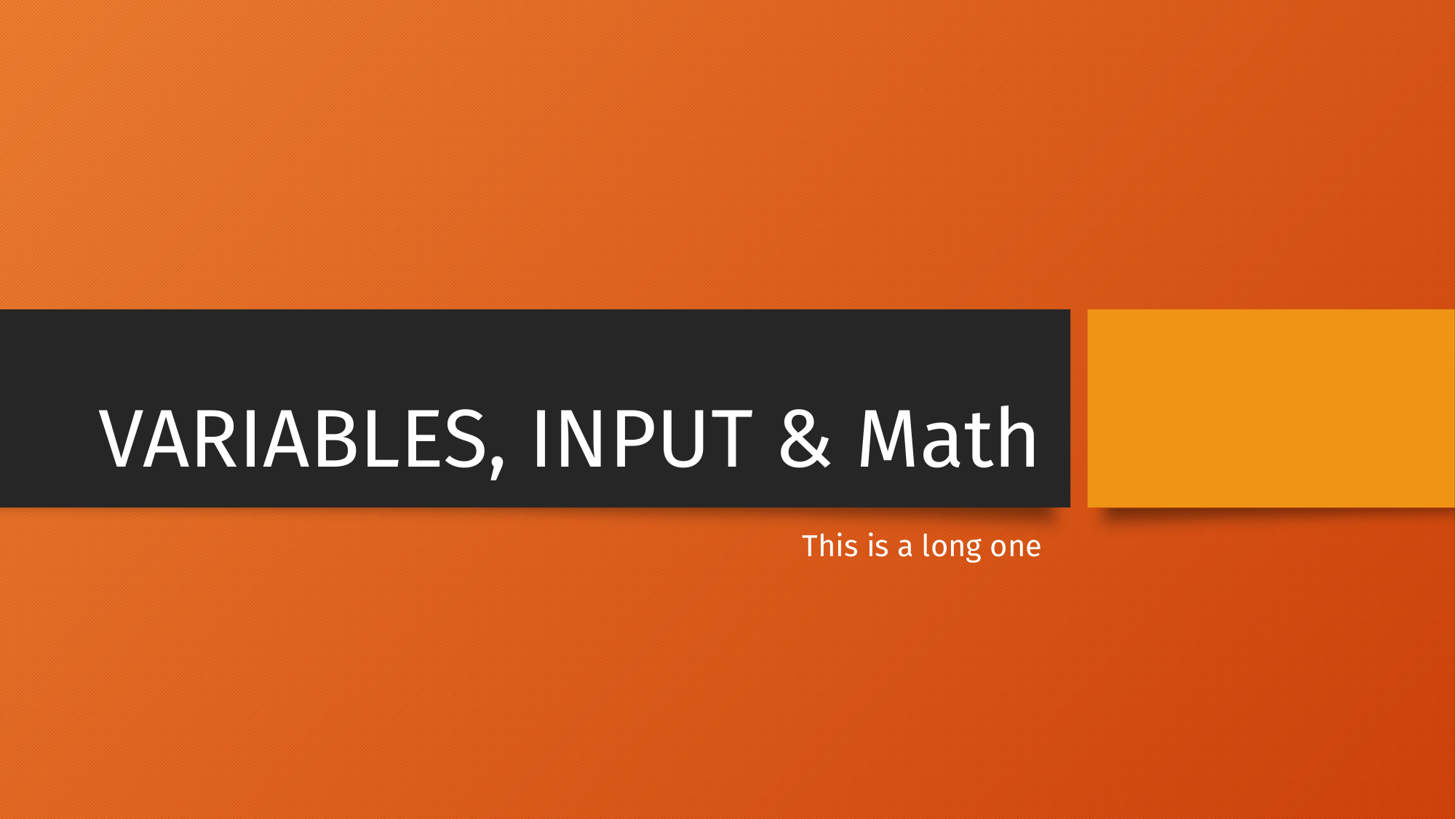

# VARIABLES, INPUT & Math
This is a long one